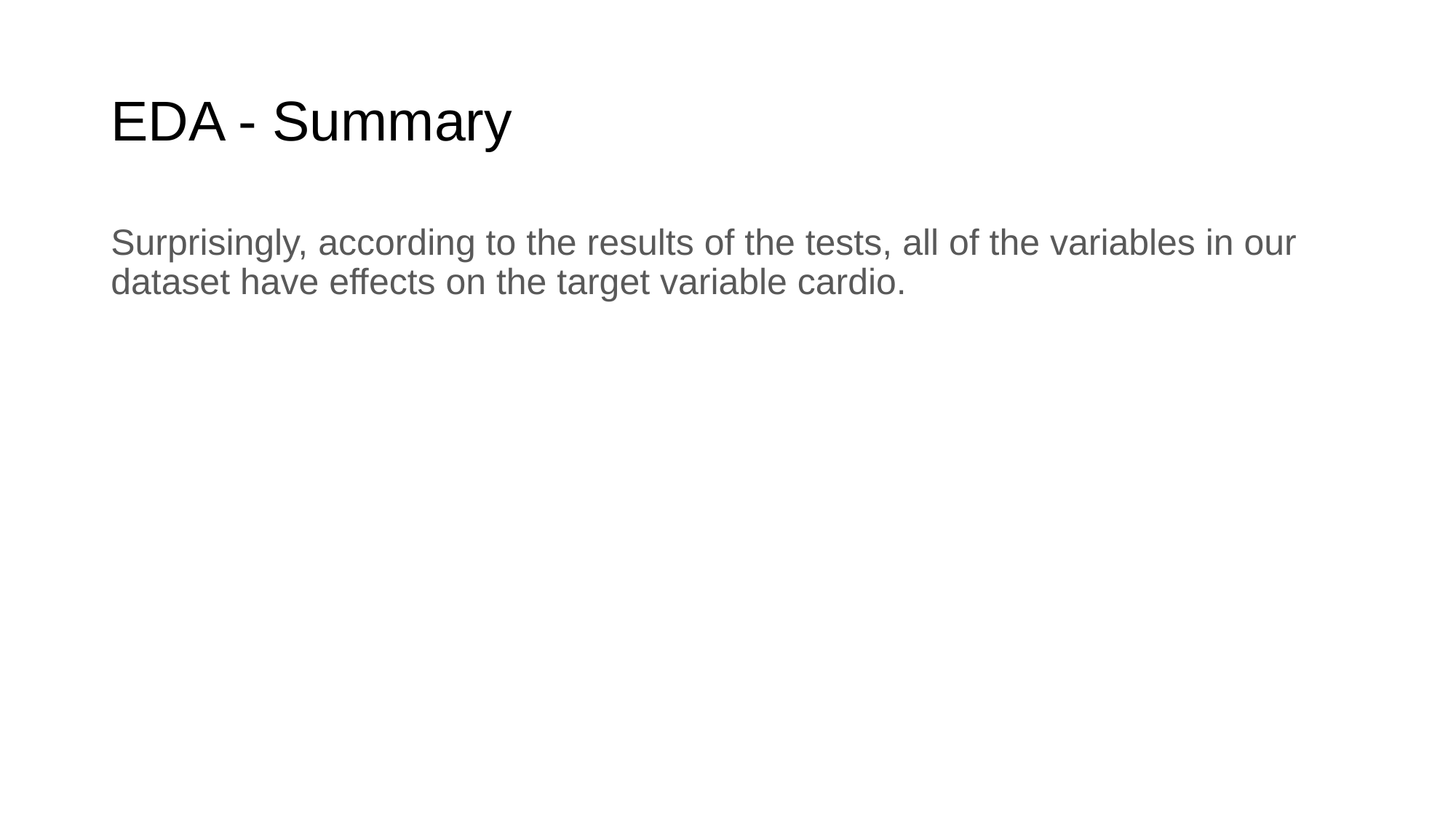

# EDA - Summary
Surprisingly, according to the results of the tests, all of the variables in our dataset have effects on the target variable cardio.